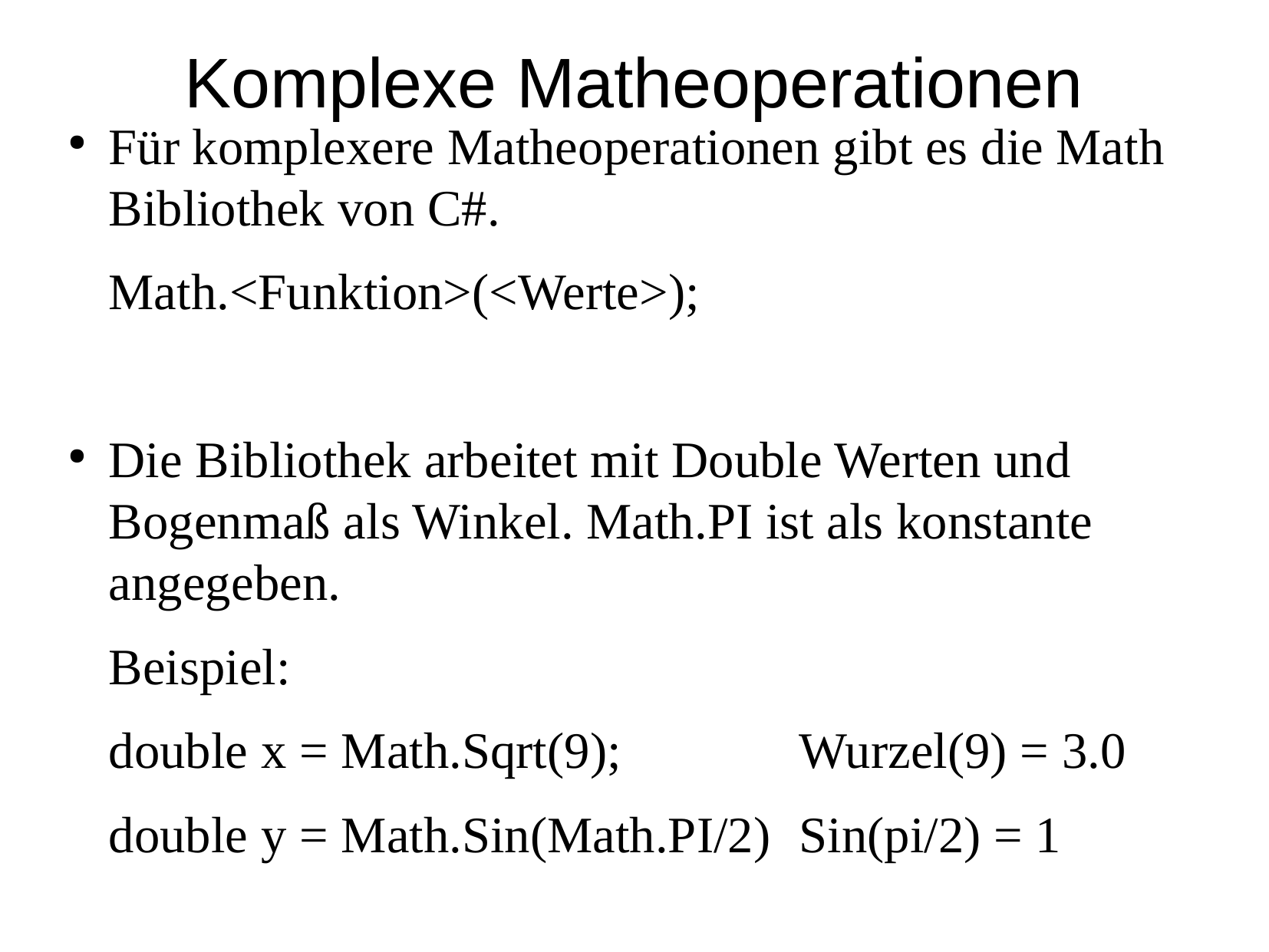

Komplexe Matheoperationen
Für komplexere Matheoperationen gibt es die Math Bibliothek von C#.
	Math.<Funktion>(<Werte>);

Die Bibliothek arbeitet mit Double Werten und Bogenmaß als Winkel. Math.PI ist als konstante angegeben.
	Beispiel:
	double x = Math.Sqrt(9);		Wurzel(9) = 3.0
	double y = Math.Sin(Math.PI/2)	Sin(pi/2) = 1